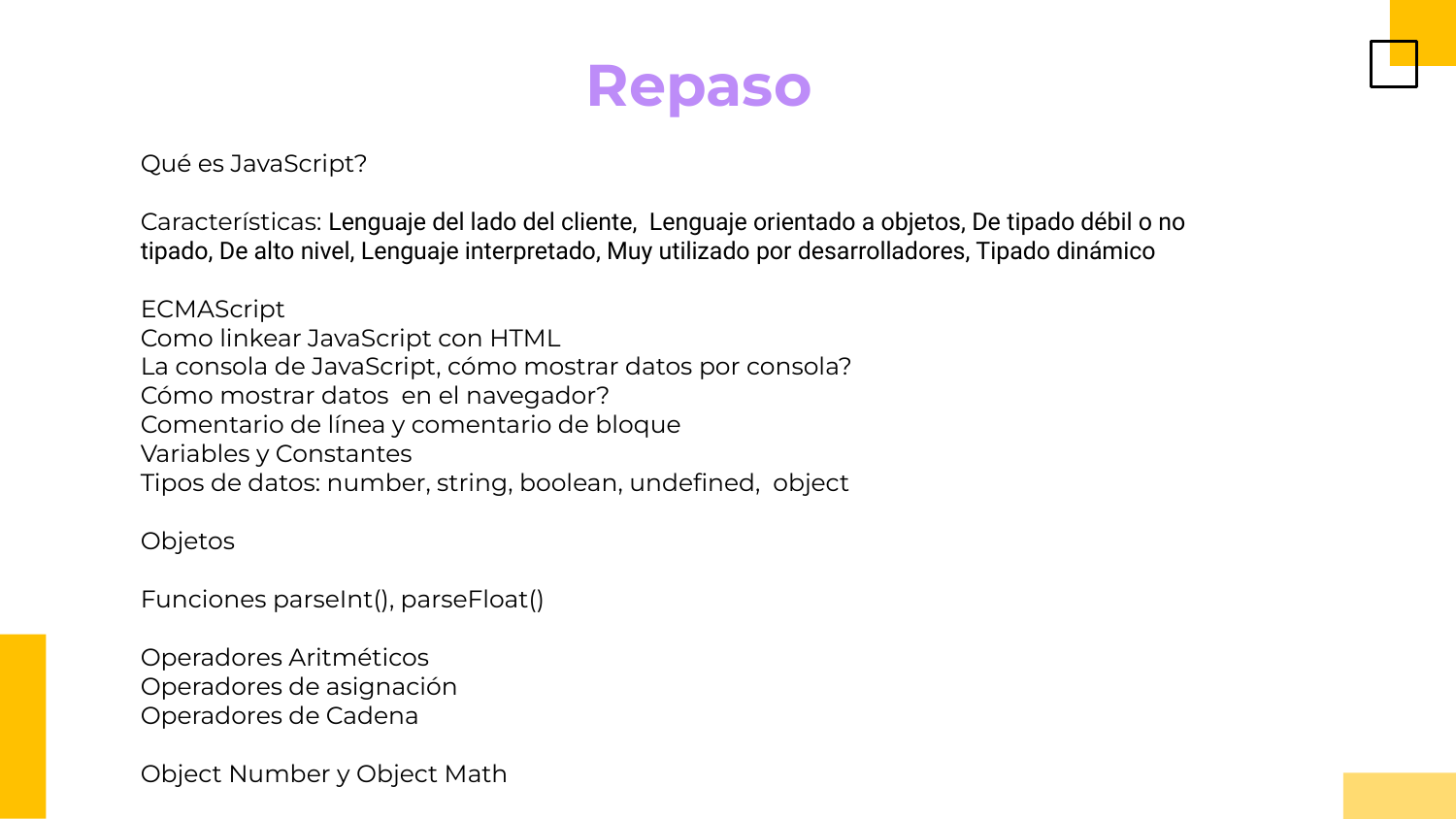

Repaso
Qué es JavaScript?

Características: Lenguaje del lado del cliente,  Lenguaje orientado a objetos, De tipado débil o no tipado, De alto nivel, Lenguaje interpretado, Muy utilizado por desarrolladores, Tipado dinámico

ECMAScript
Como linkear JavaScript con HTML
La consola de JavaScript, cómo mostrar datos por consola?
Cómo mostrar datos  en el navegador?
Comentario de línea y comentario de bloque
Variables y Constantes
Tipos de datos: number, string, boolean, undefined,  object

Objetos

Funciones parseInt(), parseFloat()

Operadores Aritméticos
Operadores de asignación
Operadores de Cadena

Object Number y Object Math